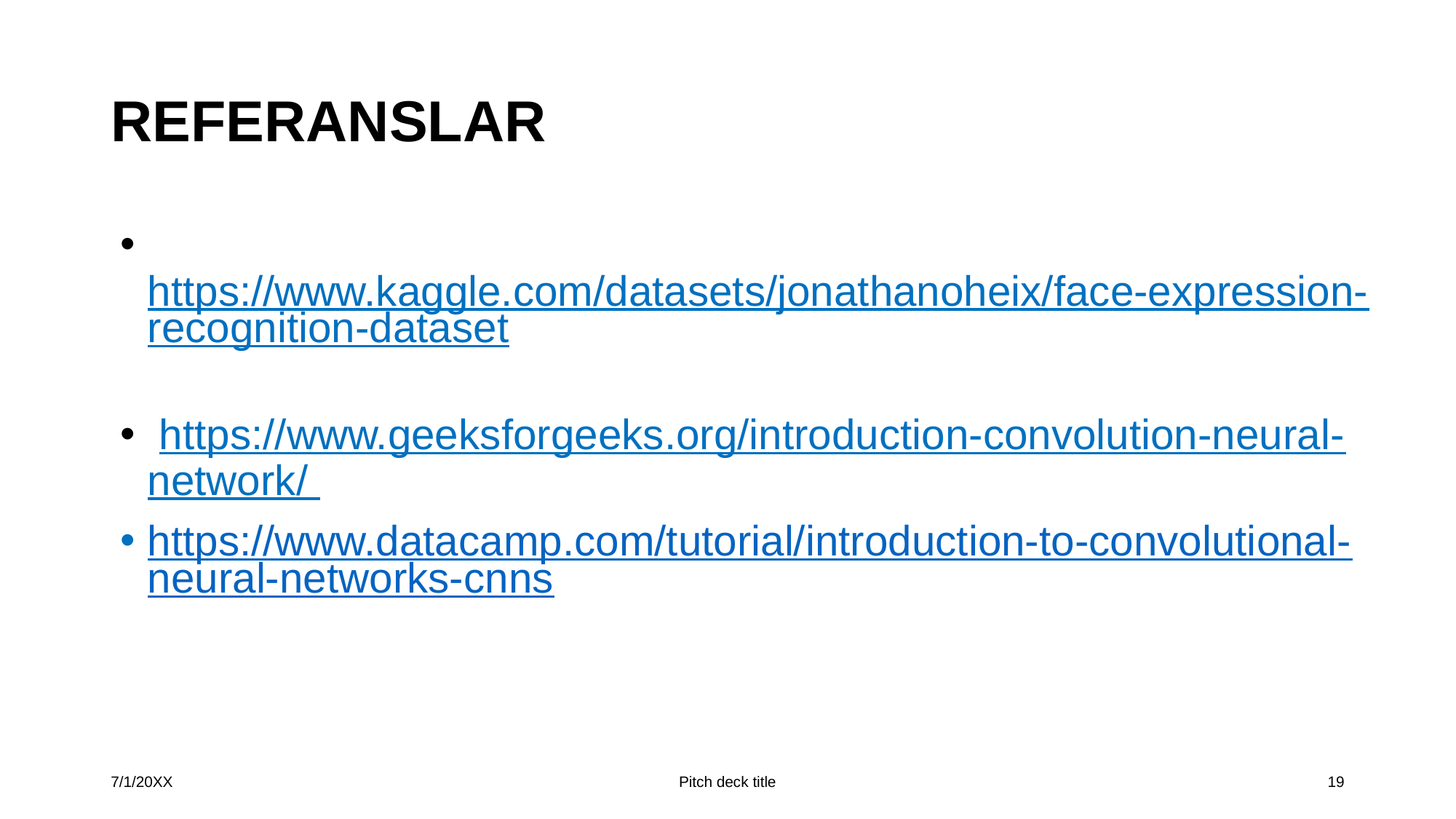

# Referanslar
 https://www.kaggle.com/datasets/jonathanoheix/face-expression-recognition-dataset
 https://www.geeksforgeeks.org/introduction-convolution-neural-network/
https://www.datacamp.com/tutorial/introduction-to-convolutional-neural-networks-cnns

7/1/20XX
Pitch deck title
19